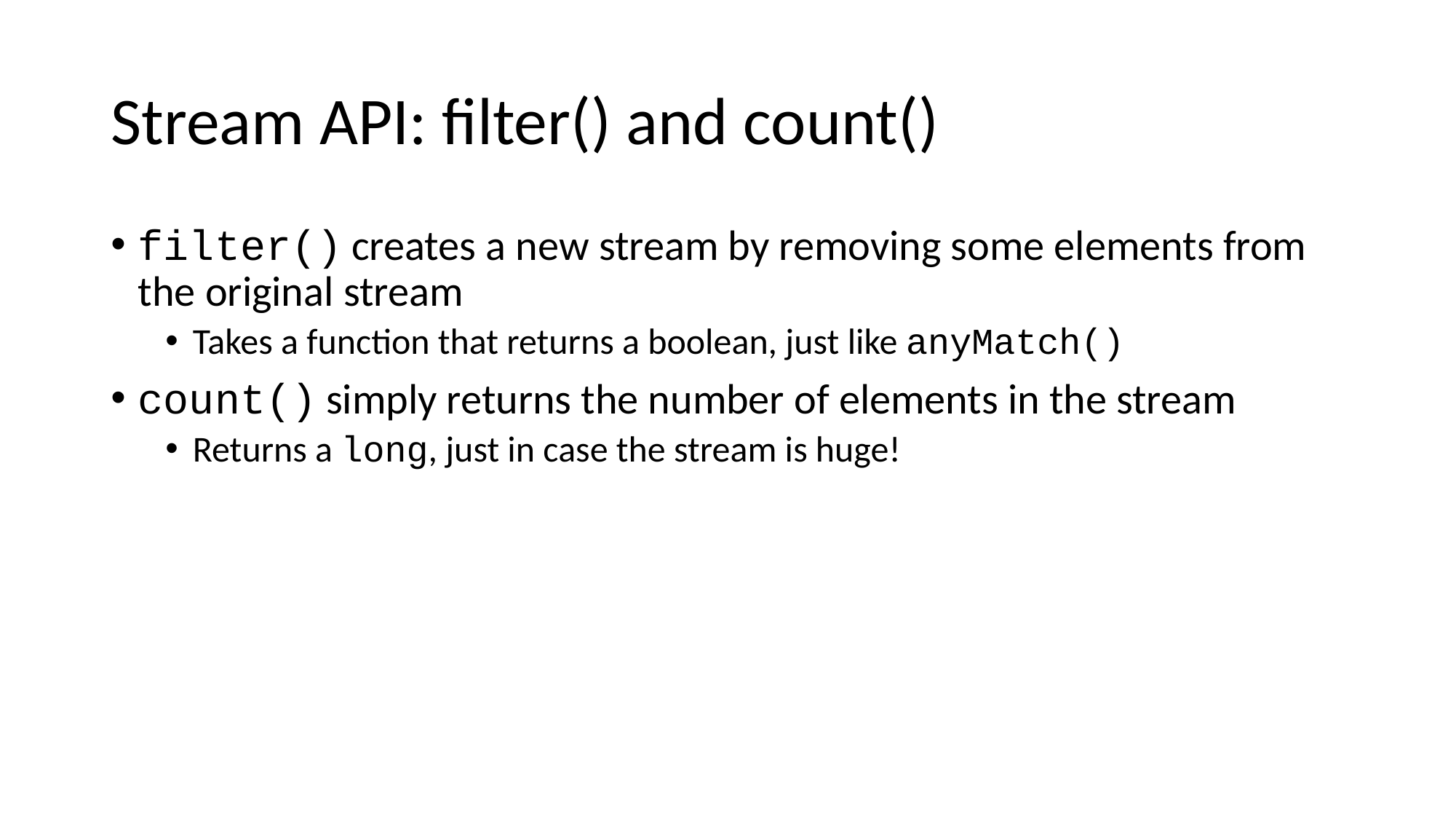

# Stream API: filter() and count()
filter() creates a new stream by removing some elements from the original stream
Takes a function that returns a boolean, just like anyMatch()
count() simply returns the number of elements in the stream
Returns a long, just in case the stream is huge!